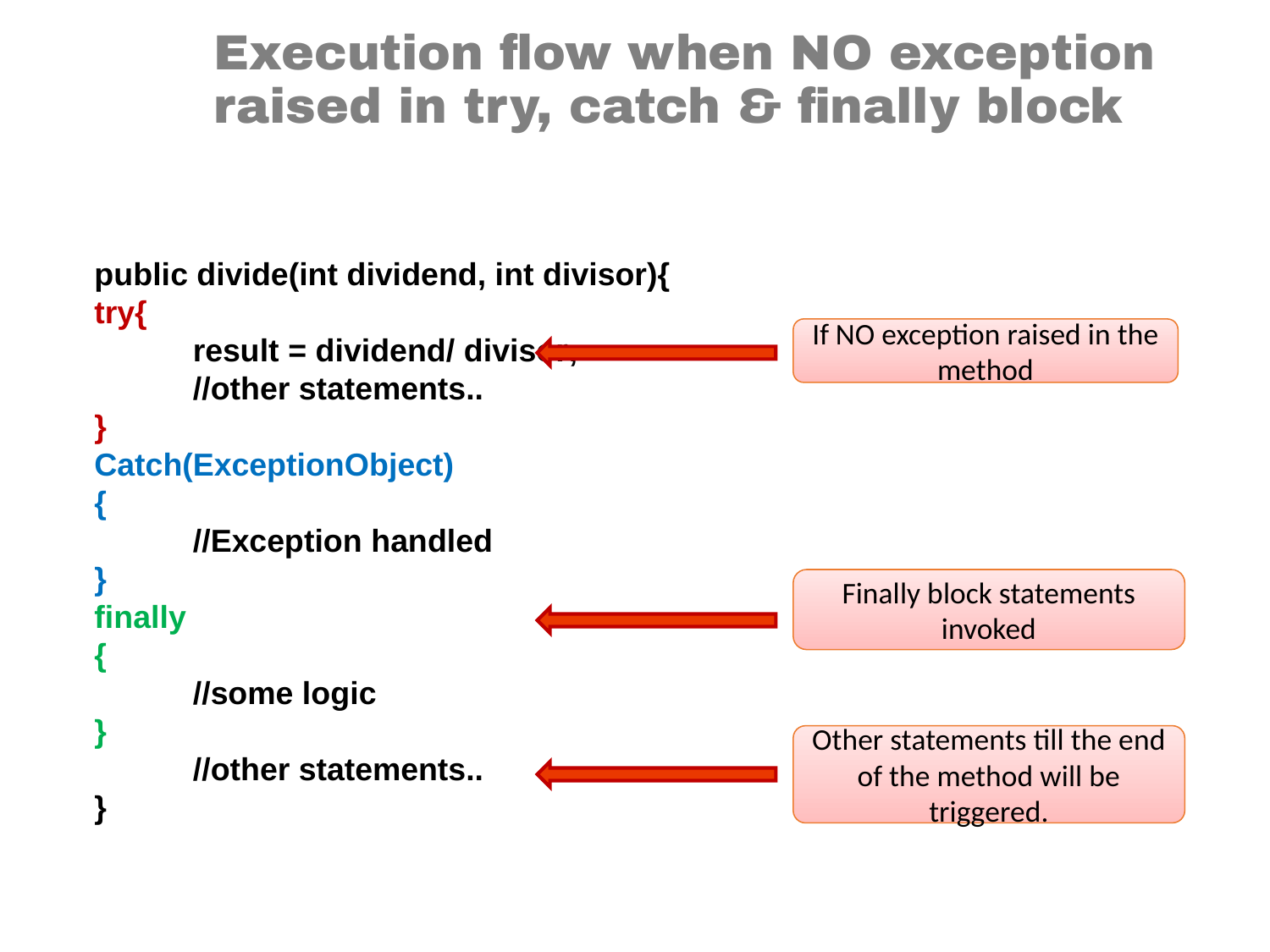

# Execution flow when NO exception raised in try, catch & finally block
public divide(int dividend, int divisor){
try{
	   result = dividend/ divisor;
	   //other statements..
}
Catch(ExceptionObject)
{
	   //Exception handled
}
finally
{
	   //some logic
}
	   //other statements..
}
If NO exception raised in the method

Finally block statements invoked

Other statements till the end of the method will be triggered.